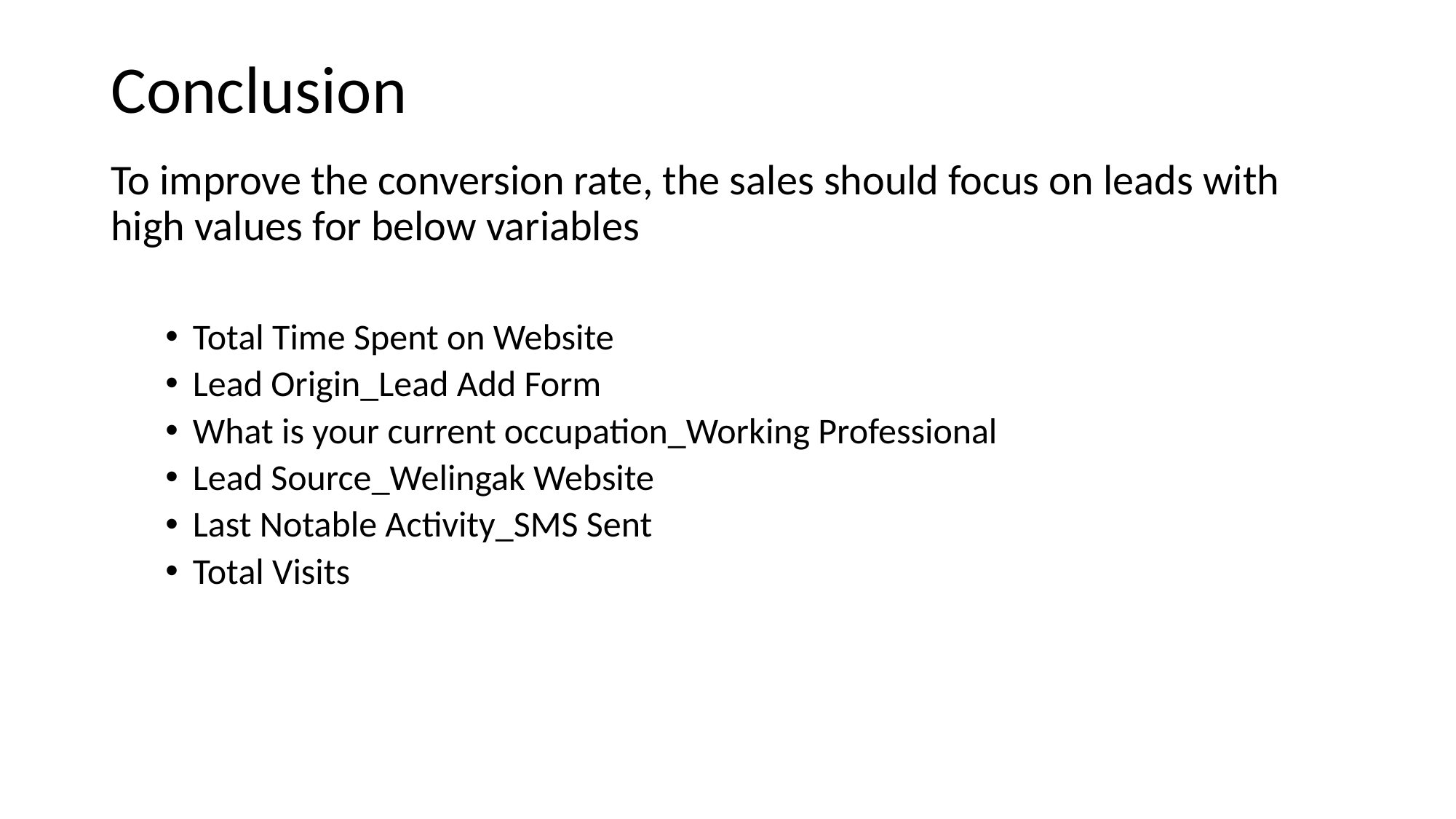

# Conclusion
To improve the conversion rate, the sales should focus on leads with high values for below variables

Total Time Spent on Website
Lead Origin_Lead Add Form
What is your current occupation_Working Professional
Lead Source_Welingak Website
Last Notable Activity_SMS Sent
Total Visits